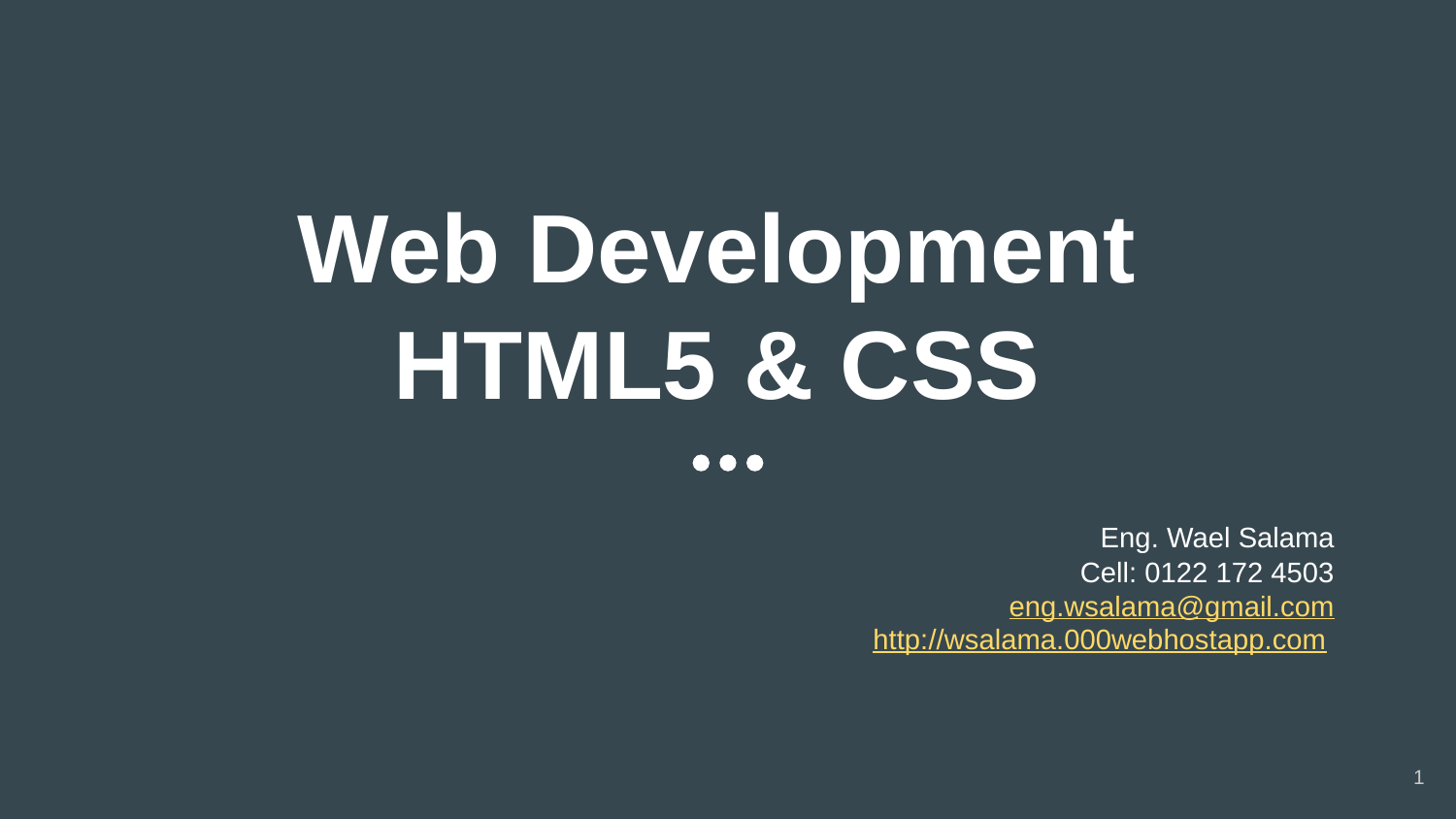

# Web Development
HTML5 & CSS
Eng. Wael Salama
Cell: 0122 172 4503
eng.wsalama@gmail.com
http://wsalama.000webhostapp.com

1